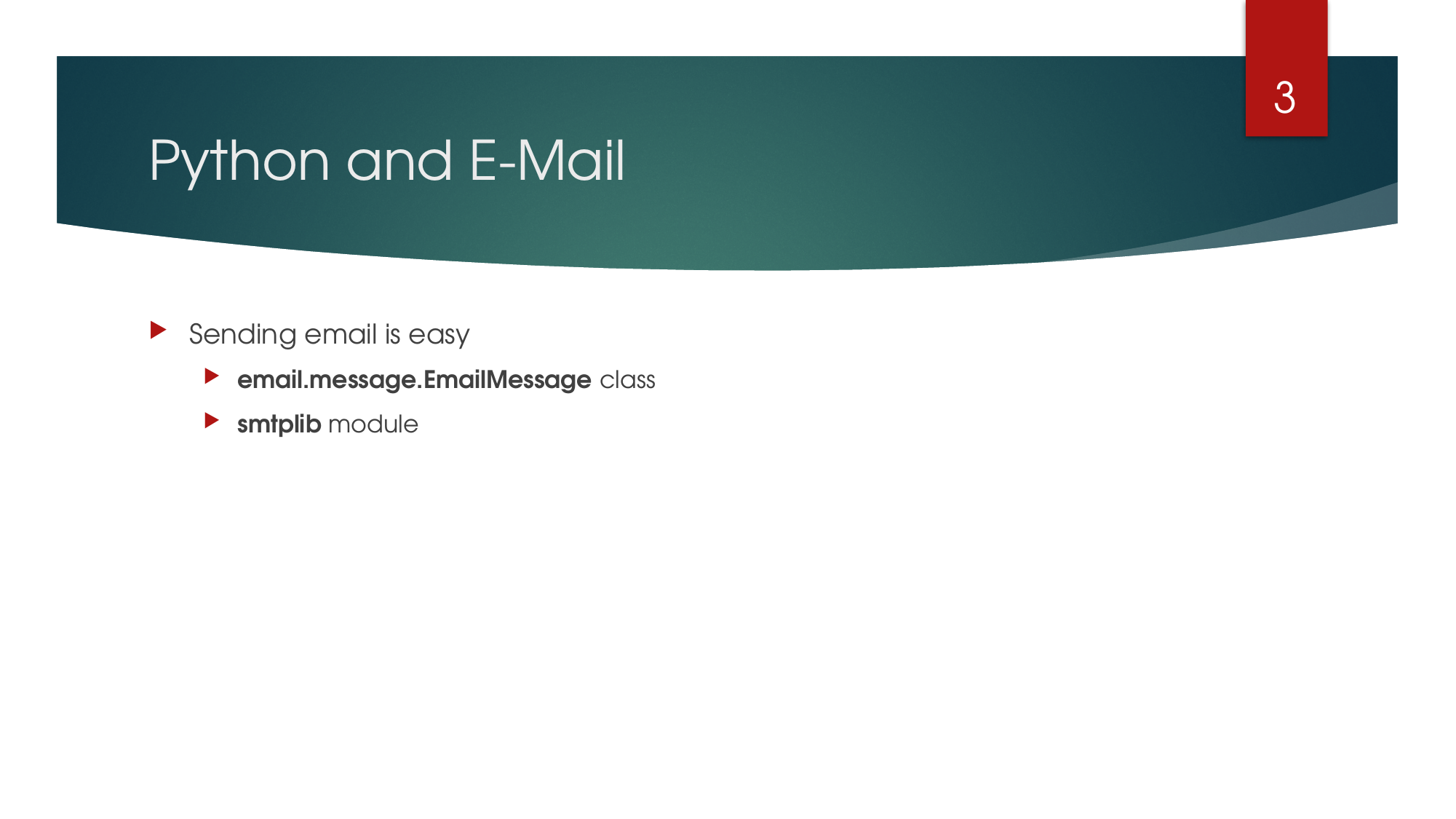

3
# Python and E-Mail
Sending email is easy
email.message.EmailMessage class
smtplib module